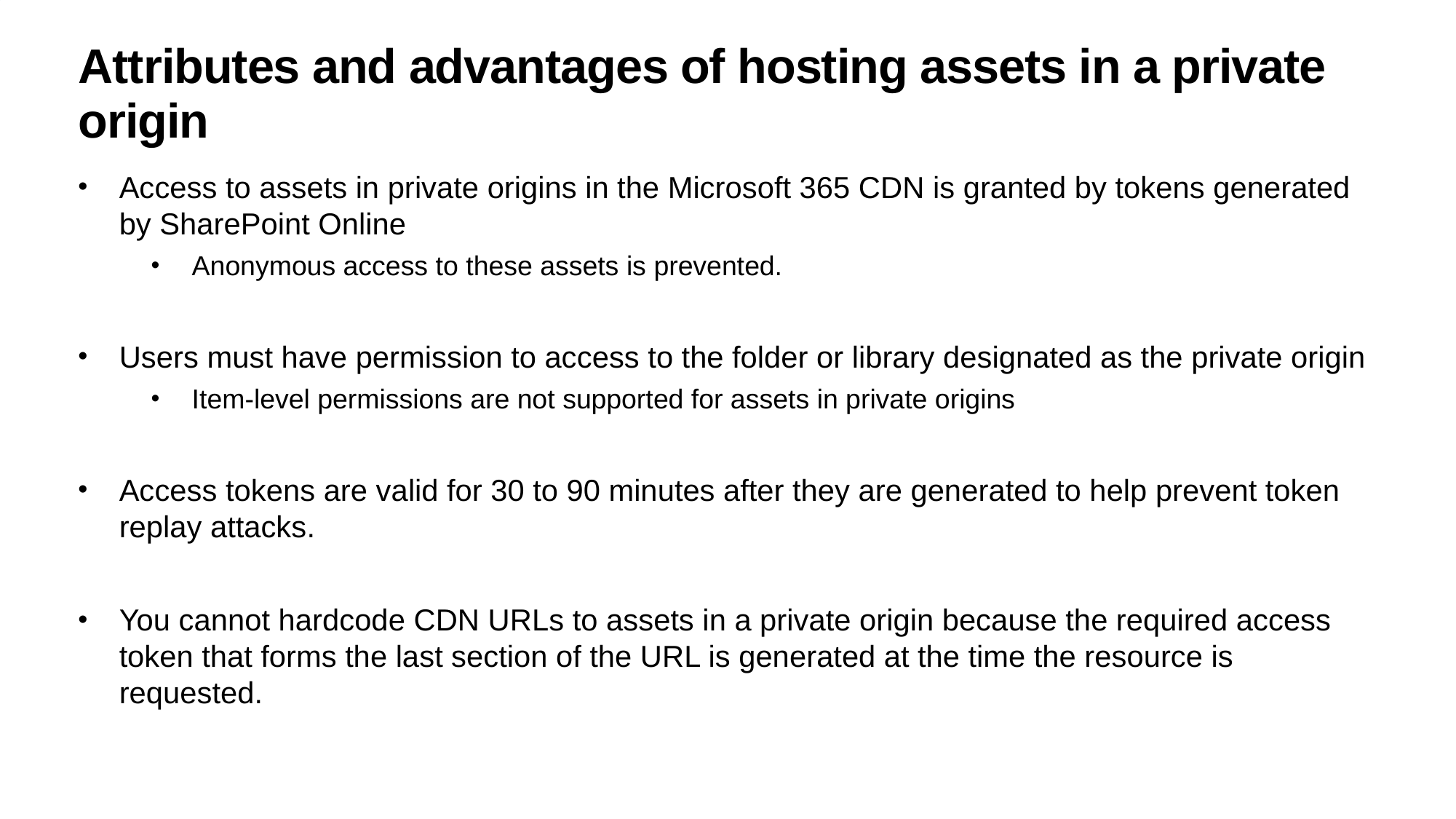

# Attributes and advantages of hosting assets in a private origin
Access to assets in private origins in the Microsoft 365 CDN is granted by tokens generated by SharePoint Online
Anonymous access to these assets is prevented.

Users must have permission to access to the folder or library designated as the private origin
Item-level permissions are not supported for assets in private origins

Access tokens are valid for 30 to 90 minutes after they are generated to help prevent token replay attacks.

You cannot hardcode CDN URLs to assets in a private origin because the required access token that forms the last section of the URL is generated at the time the resource is requested.